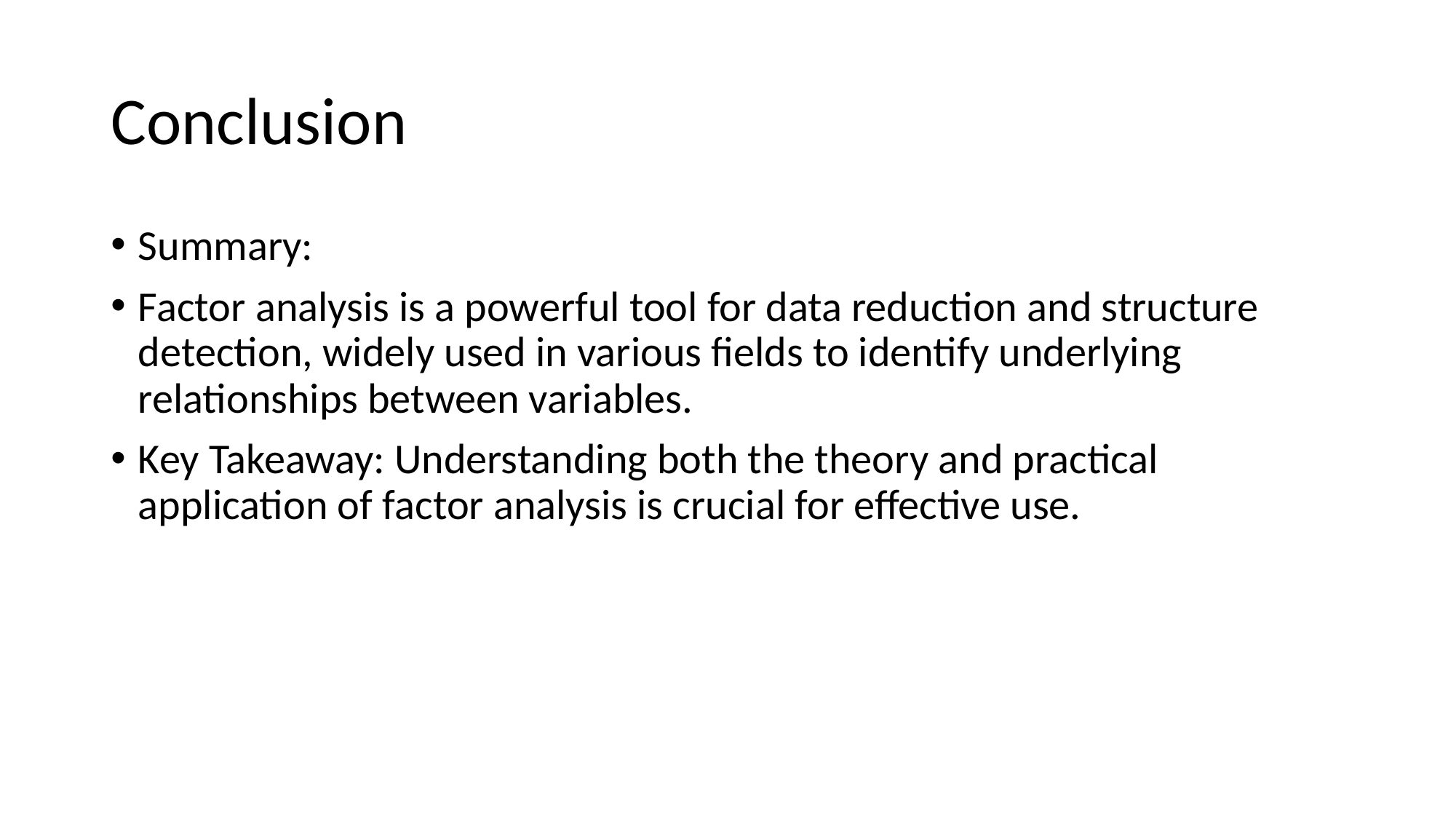

# Conclusion
Summary:
Factor analysis is a powerful tool for data reduction and structure detection, widely used in various fields to identify underlying relationships between variables.
Key Takeaway: Understanding both the theory and practical application of factor analysis is crucial for effective use.